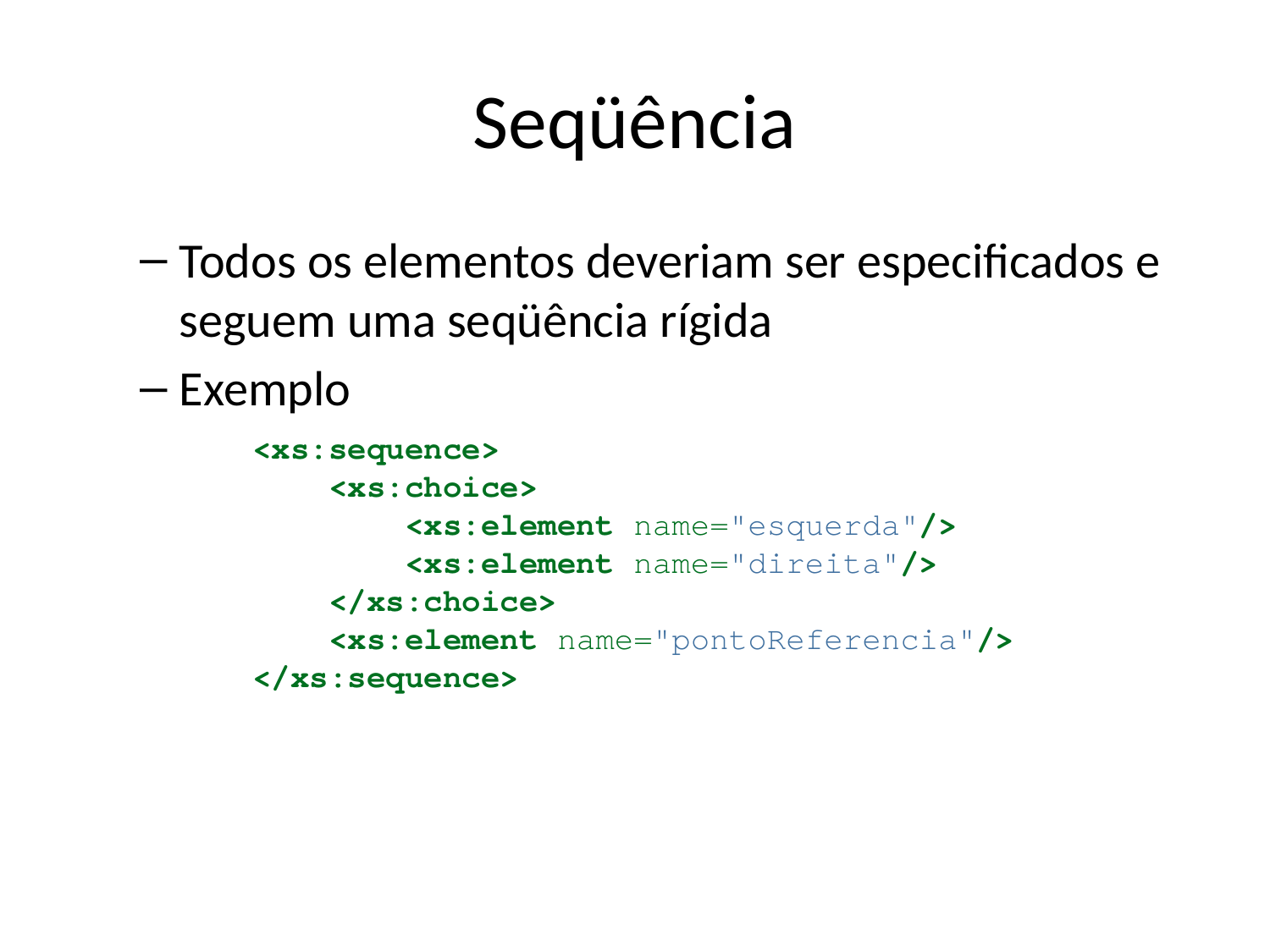

# Seqüência
Todos os elementos deveriam ser especificados e seguem uma seqüência rígida
Exemplo
<xs:sequence>
    <xs:choice>
        <xs:element name="esquerda"/>
        <xs:element name="direita"/>
    </xs:choice>
    <xs:element name="pontoReferencia"/>
</xs:sequence>